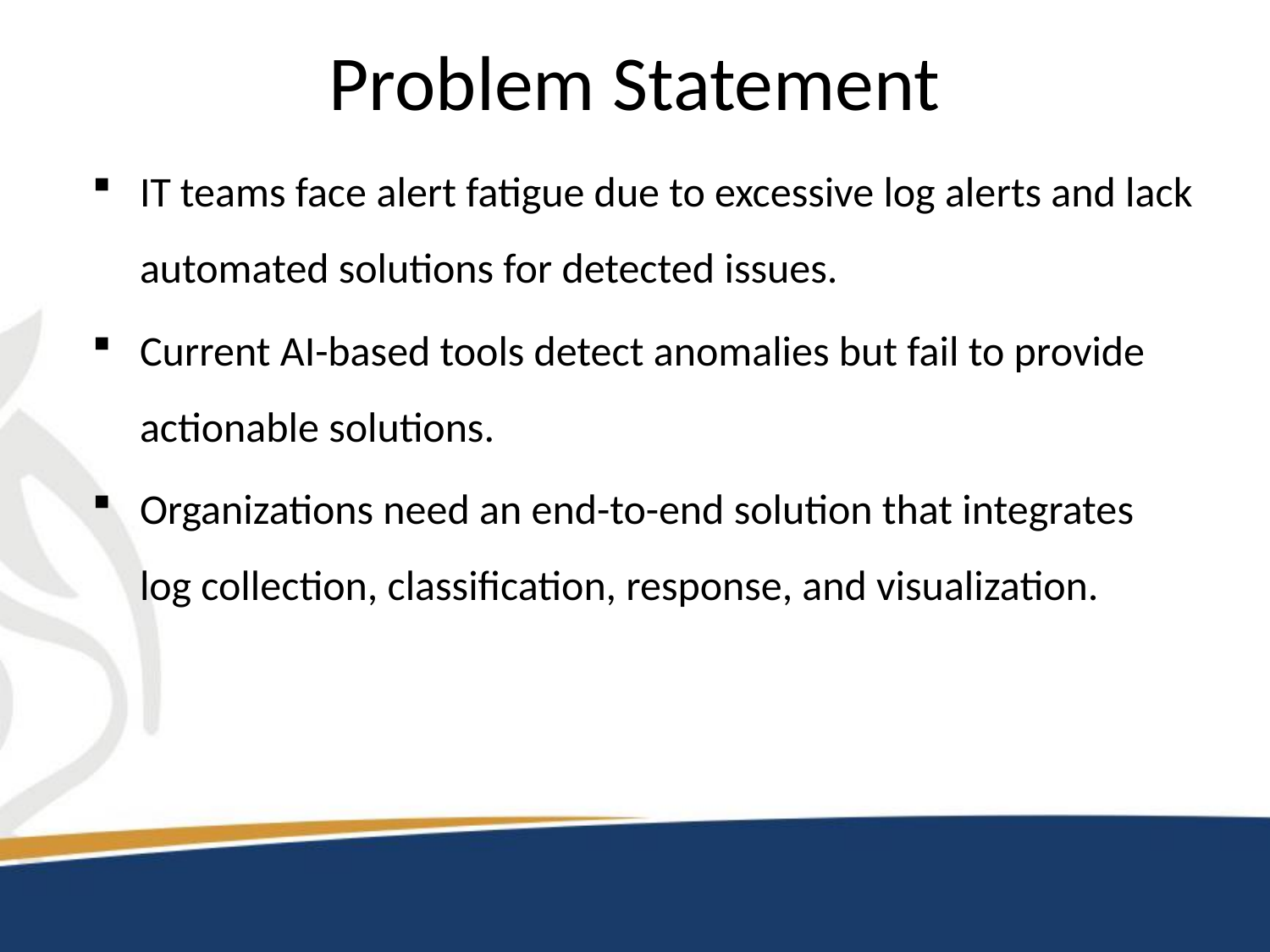

# Problem Statement
IT teams face alert fatigue due to excessive log alerts and lack automated solutions for detected issues.
Current AI-based tools detect anomalies but fail to provide actionable solutions.
Organizations need an end-to-end solution that integrates log collection, classification, response, and visualization.